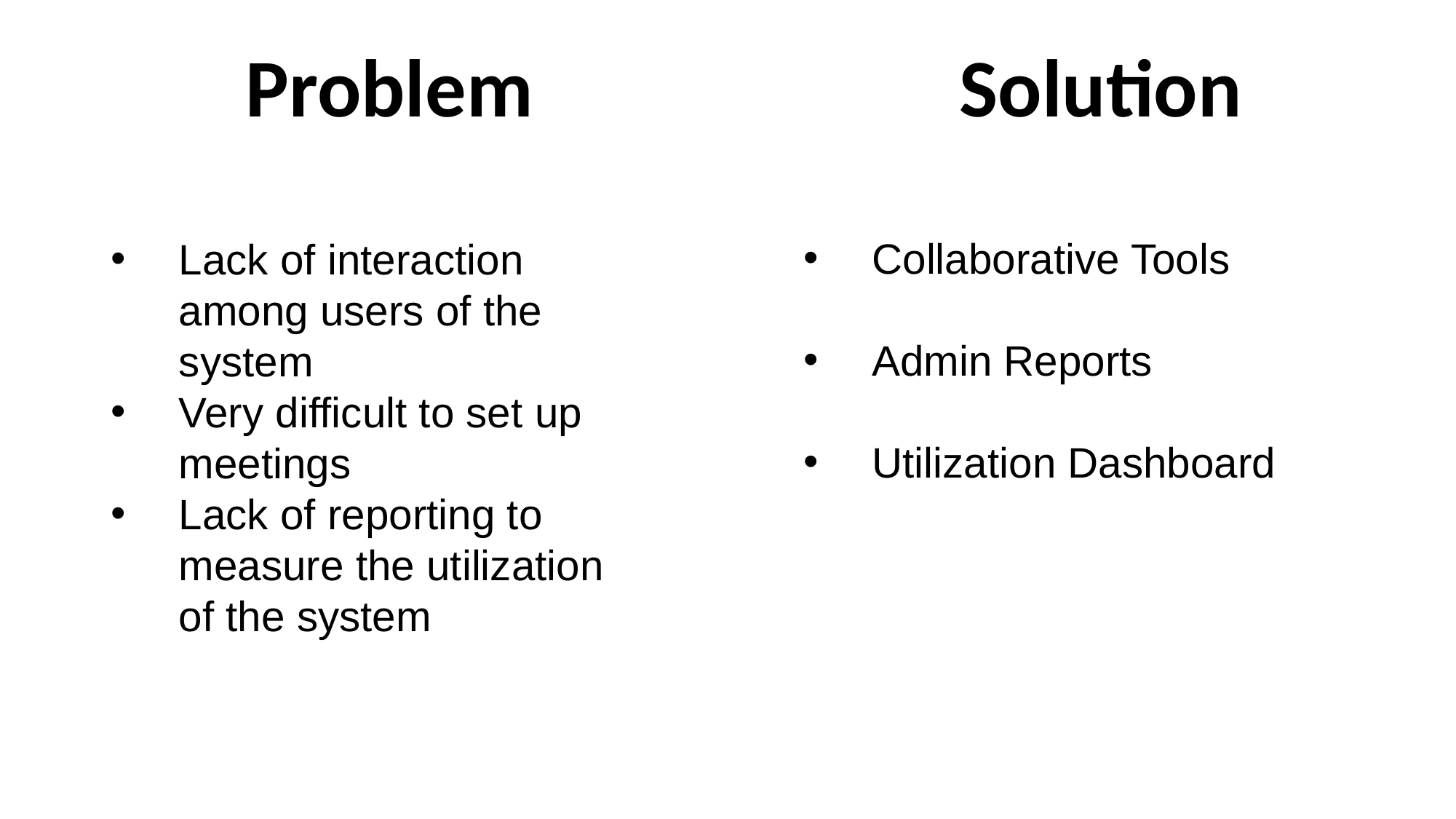

Problem                       Solution
Collaborative Tools

Admin Reports

Utilization Dashboard

Lack of interaction among users of the system
Very difficult to set up meetings
Lack of reporting to measure the utilization of the system